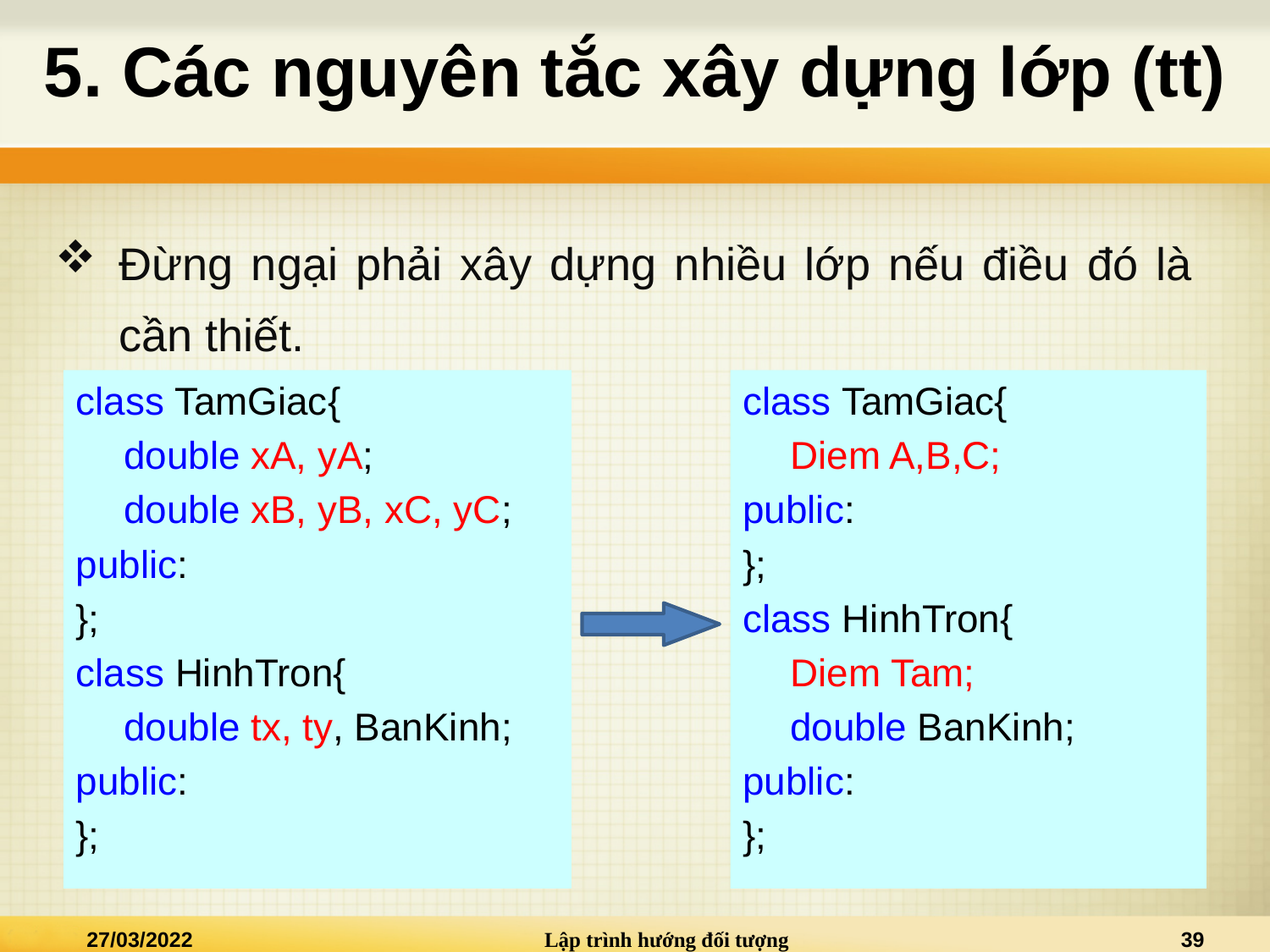

# 5. Các nguyên tắc xây dựng lớp (tt)
Đừng ngại phải xây dựng nhiều lớp nếu điều đó là cần thiết.
class TamGiac{
	double xA, yA;
	double xB, yB, xC, yC;
public:
};
class HinhTron{
	double tx, ty, BanKinh;
public:
};
class TamGiac{
	Diem A,B,C;
public:
};
class HinhTron{
	Diem Tam;
	double BanKinh;
public:
};

27/03/2022
Lập trình hướng đối tượng
39